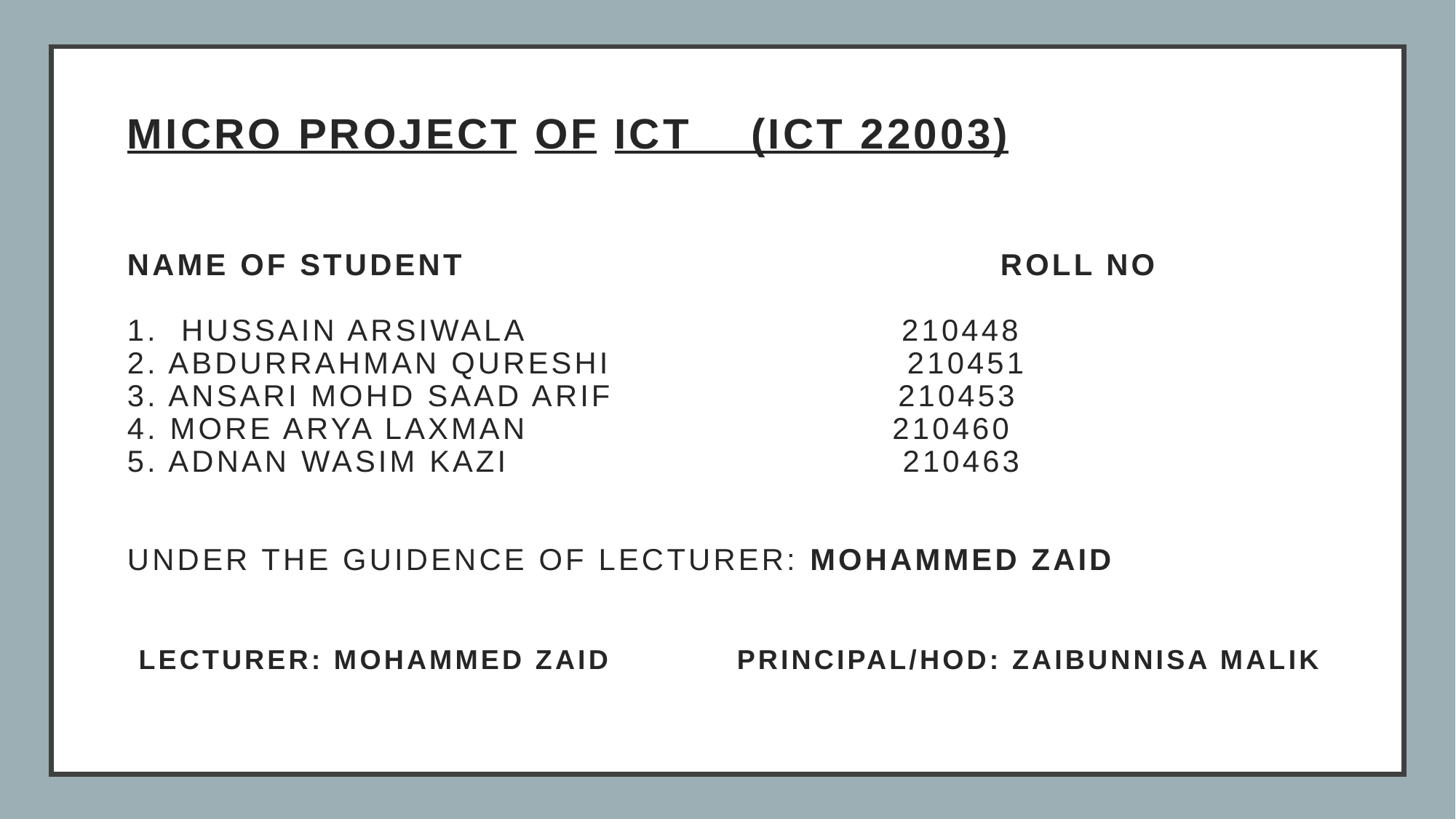

# MICRO PROJECT OF ICT    (ICT 22003) NAME OF STUDENT					ROLL NO 1.  HUSSAIN ARSIWALA                                 210448 2. ABDURRAHMAN QURESHI                          210451 3. ANSARI MOHD SAAD ARIF                         210453 4. MORE ARYA LAXMAN                                210460 5. ADNAN WASIM KAZI				 210463   UNDER THE GUIDENCE OF LECTURER: MOHAMMED ZAID  LECTURER: MOHAMMED ZAID	      PRINCIPAL/HOD: ZAIBUNNISA MALIK